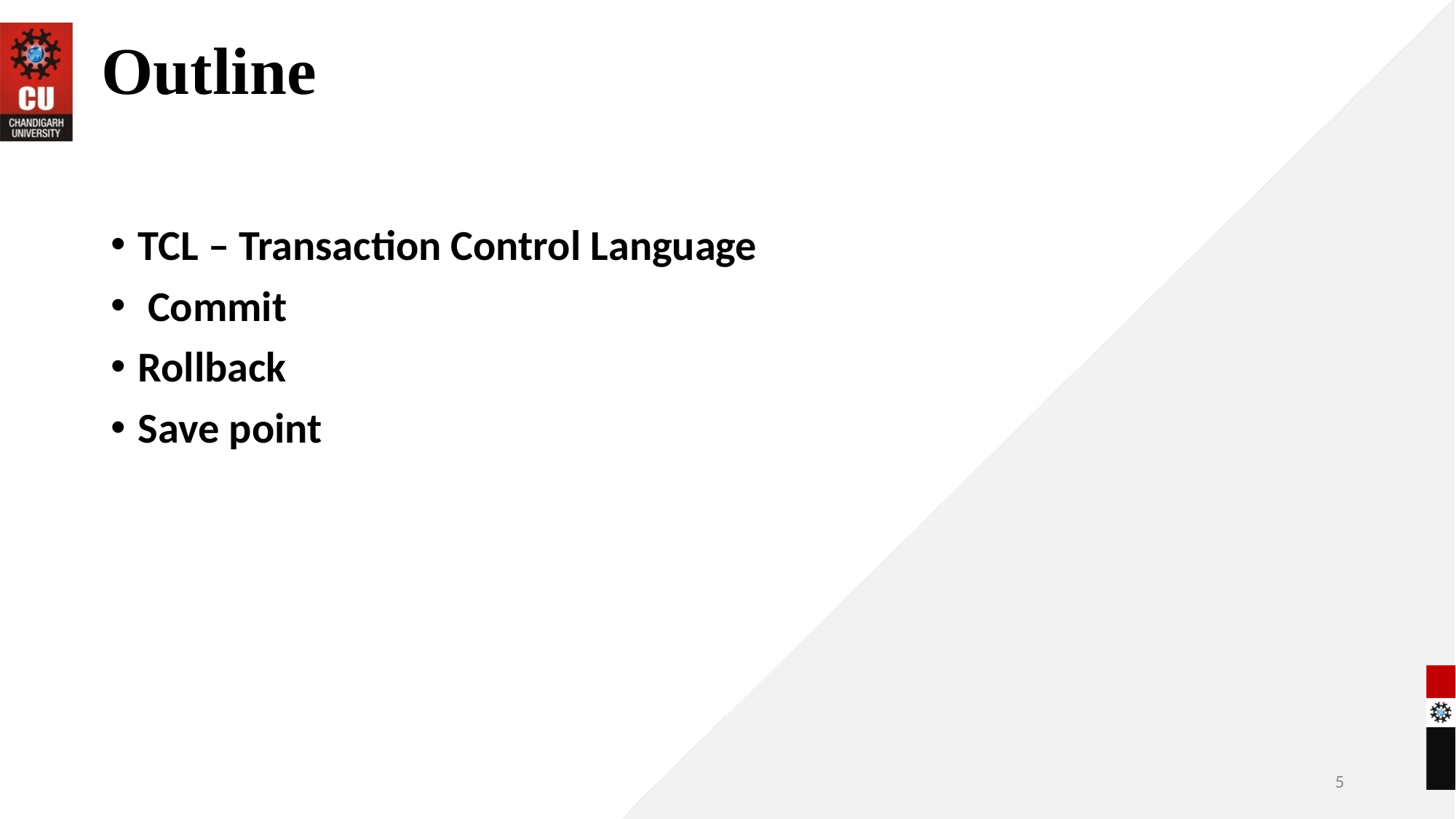

# Outline
TCL – Transaction Control Language
 Commit
Rollback
Save point

5